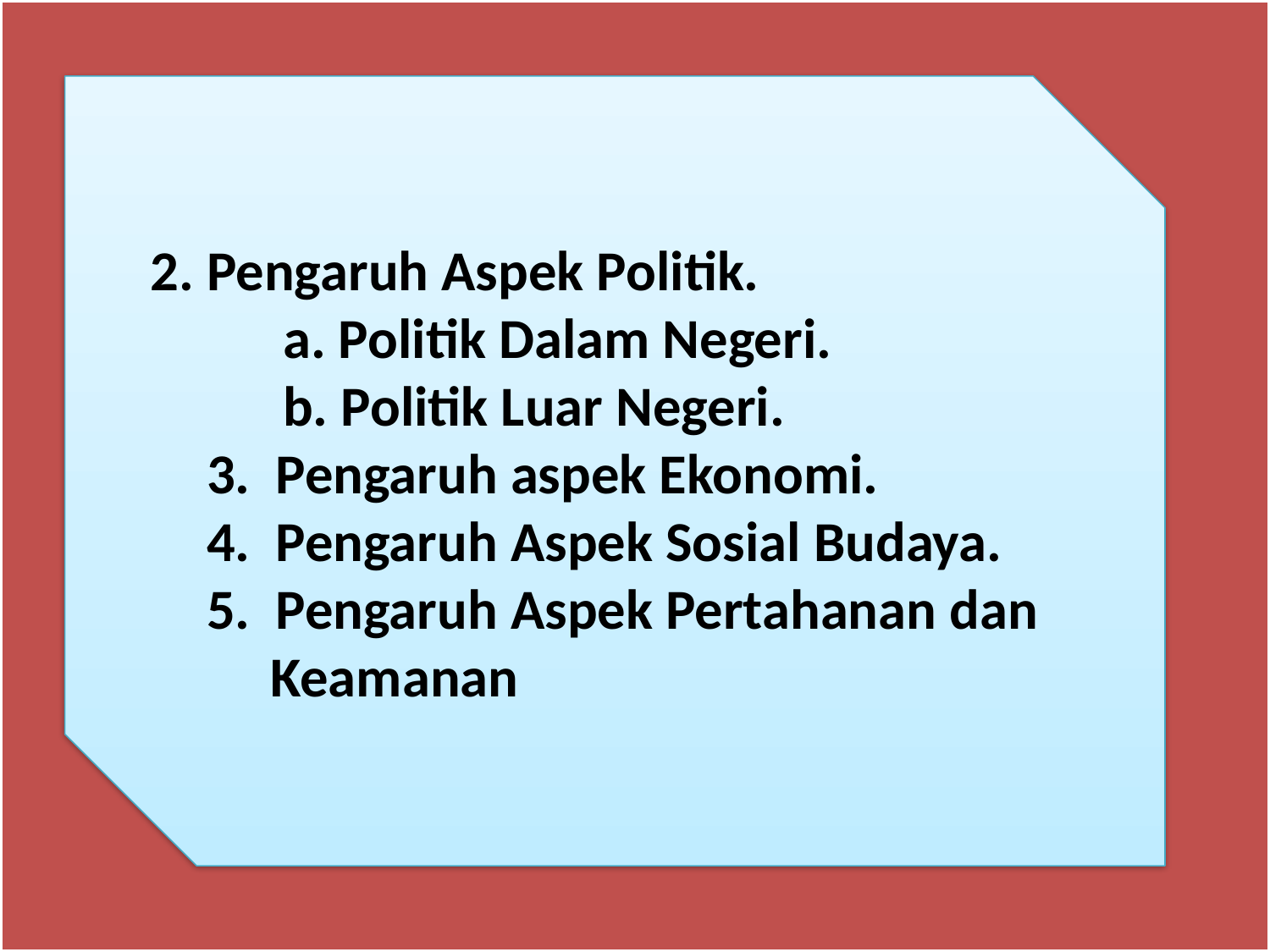

# HH
 2. Pengaruh Aspek Politik.
           a. Politik Dalam Negeri.
           b. Politik Luar Negeri.
     3.  Pengaruh aspek Ekonomi.
     4.  Pengaruh Aspek Sosial Budaya.
     5.  Pengaruh Aspek Pertahanan dan 	Keamanan